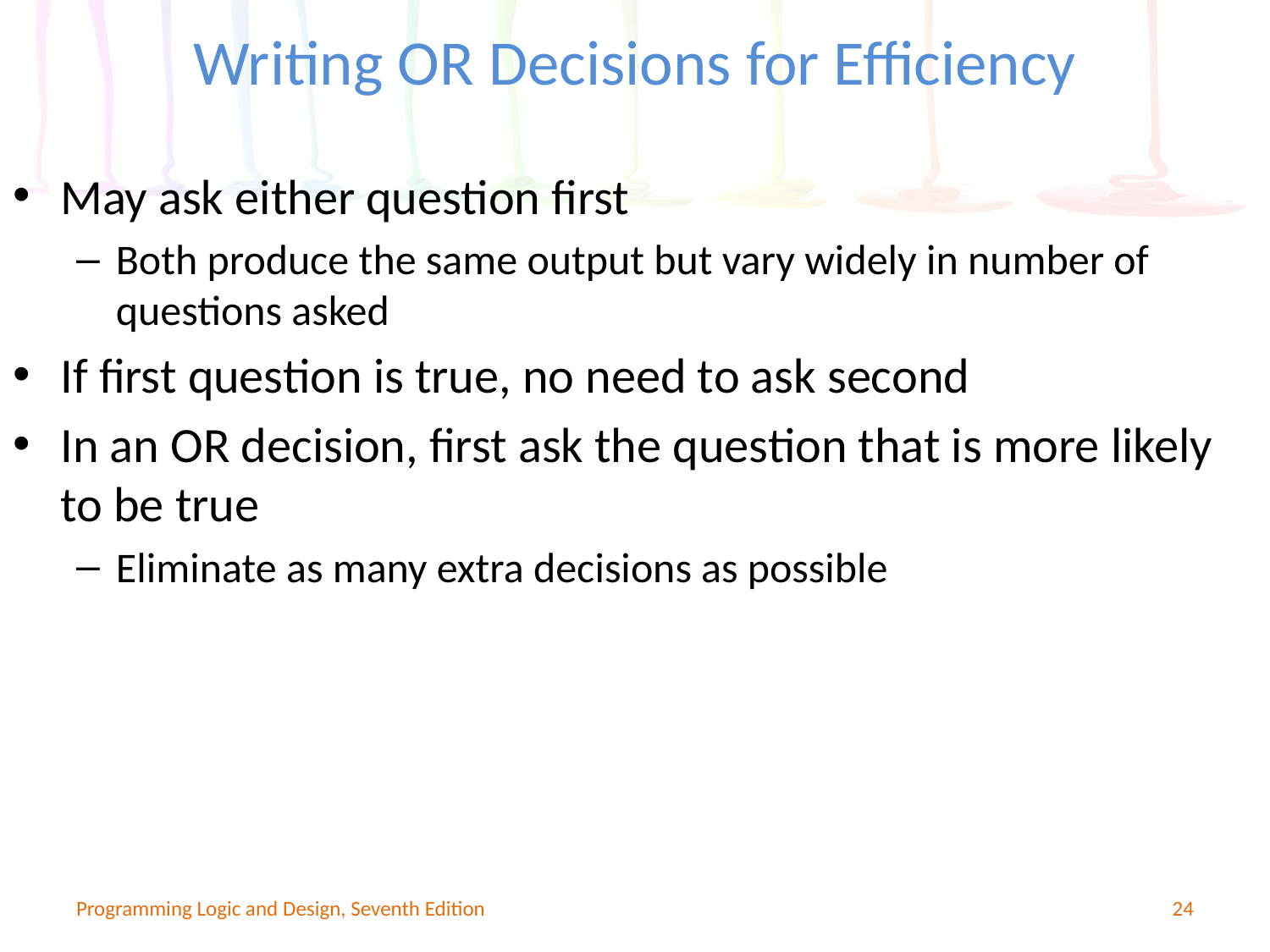

# Writing OR Decisions for Efficiency
May ask either question first
Both produce the same output but vary widely in number of questions asked
If first question is true, no need to ask second
In an OR decision, first ask the question that is more likely to be true
Eliminate as many extra decisions as possible
Programming Logic and Design, Seventh Edition
24